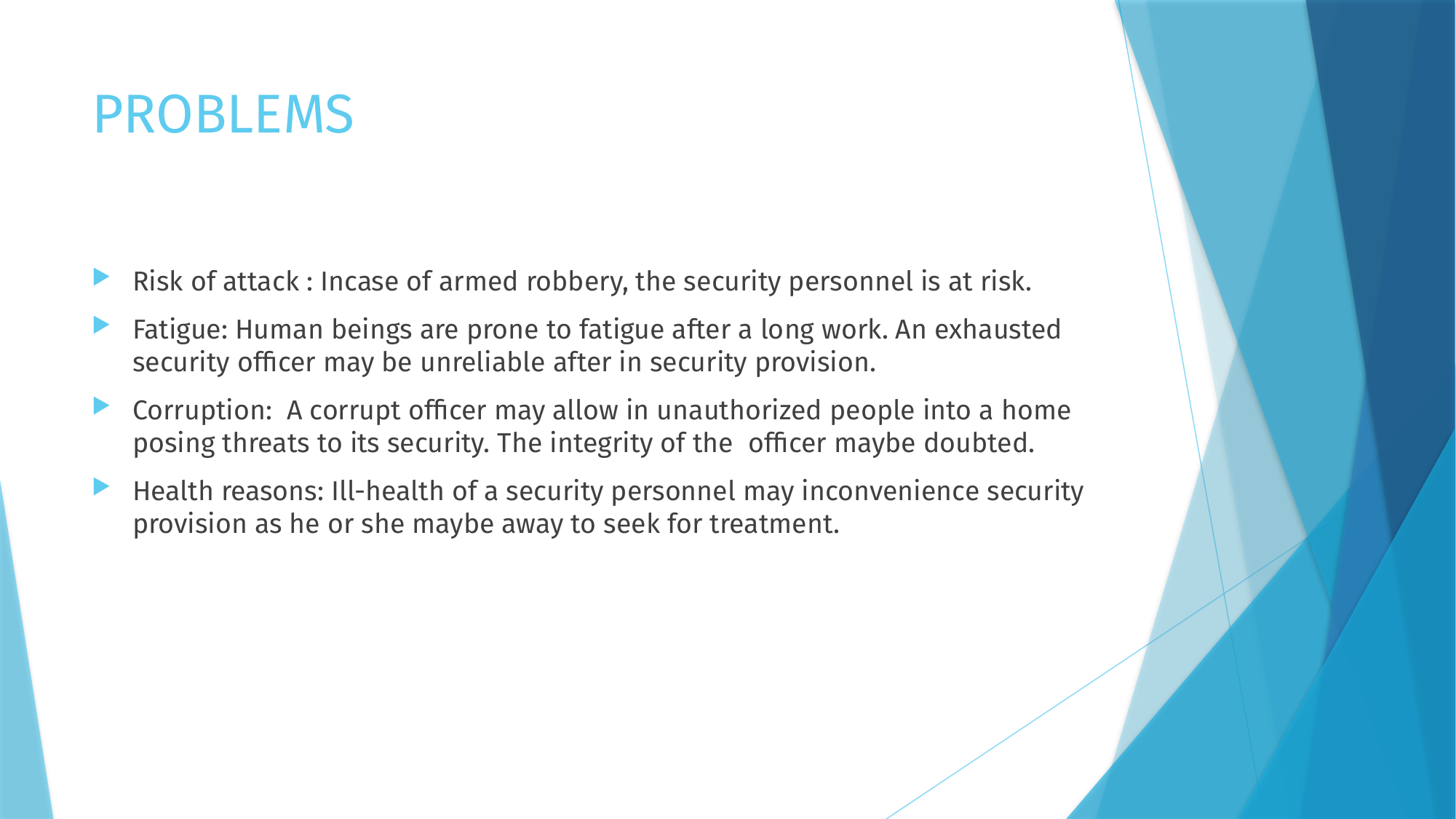

# PROBLEMS
Risk of attack : Incase of armed robbery, the security personnel is at risk.
Fatigue: Human beings are prone to fatigue after a long work. An exhausted security officer may be unreliable after in security provision.
Corruption:  A corrupt officer may allow in unauthorized people into a home posing threats to its security. The integrity of the  officer maybe doubted.
Health reasons: Ill-health of a security personnel may inconvenience security provision as he or she maybe away to seek for treatment.